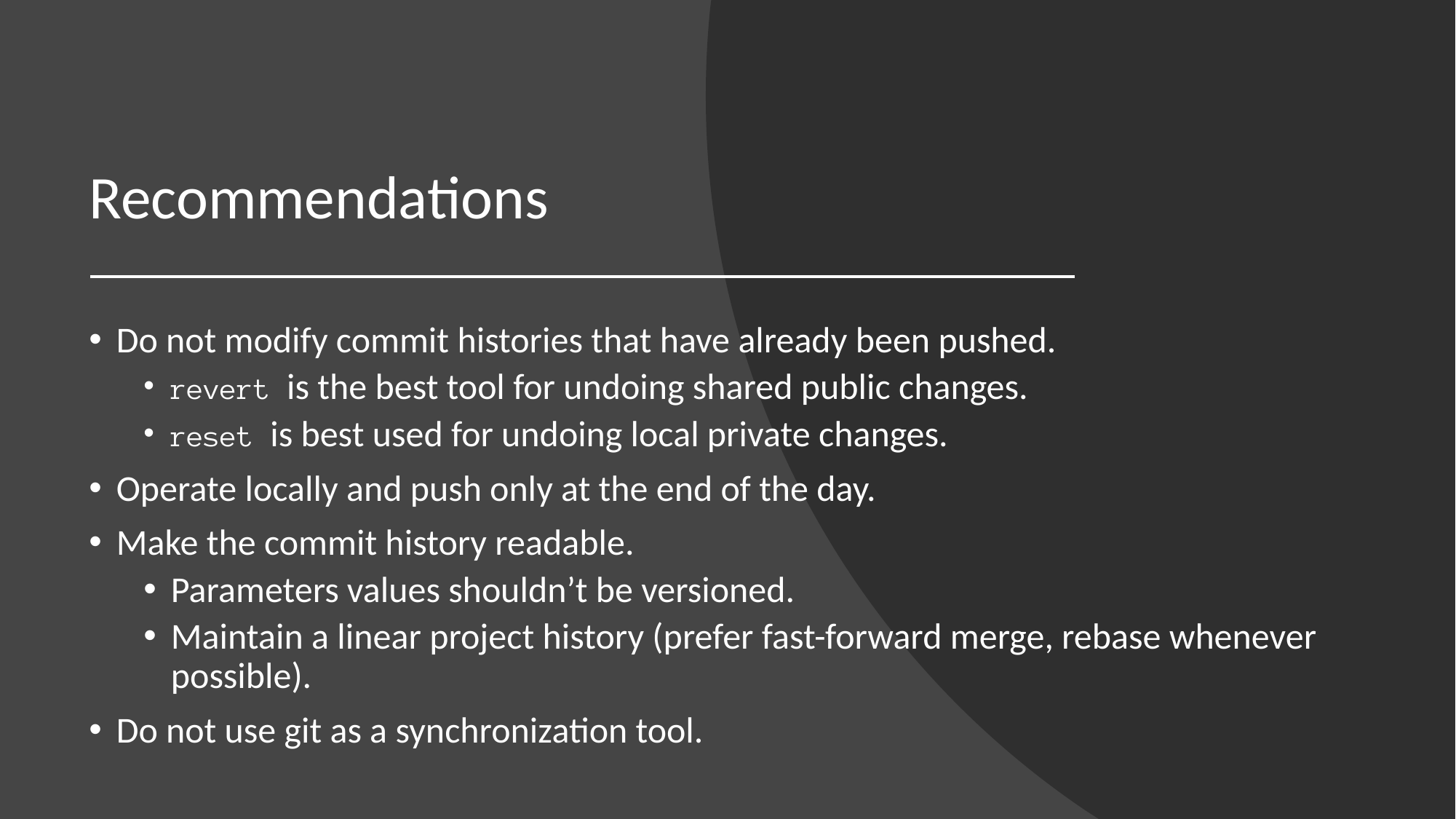

# Recommendations
Do not modify commit histories that have already been pushed.
revert is the best tool for undoing shared public changes.
reset is best used for undoing local private changes.
Operate locally and push only at the end of the day.
Make the commit history readable.
Parameters values shouldn’t be versioned.
Maintain a linear project history (prefer fast-forward merge, rebase whenever possible).
Do not use git as a synchronization tool.